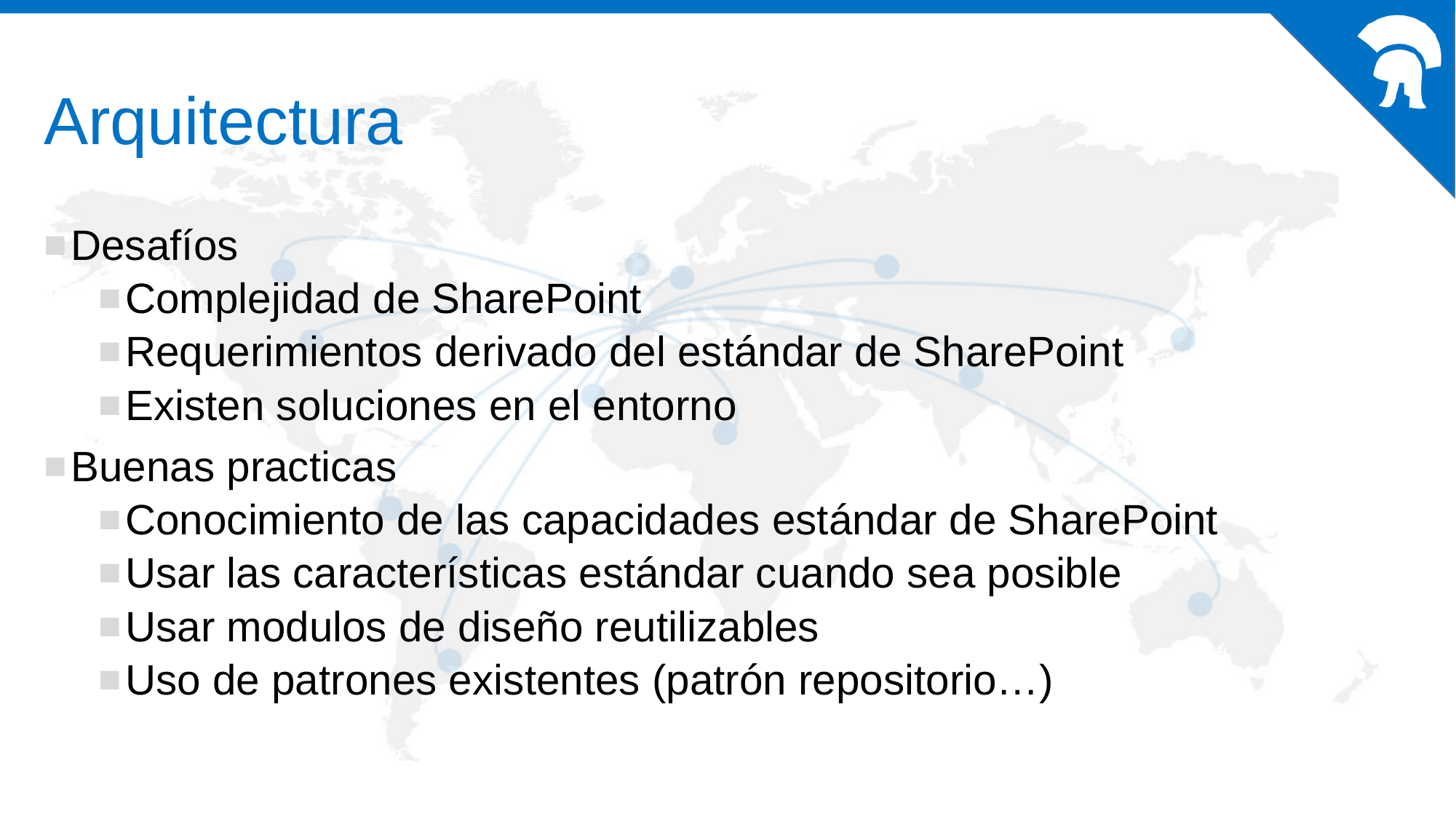

# Arquitectura
Desafíos
Complejidad de SharePoint
Requerimientos derivado del estándar de SharePoint
Existen soluciones en el entorno
Buenas practicas
Conocimiento de las capacidades estándar de SharePoint
Usar las características estándar cuando sea posible
Usar modulos de diseño reutilizables
Uso de patrones existentes (patrón repositorio…)